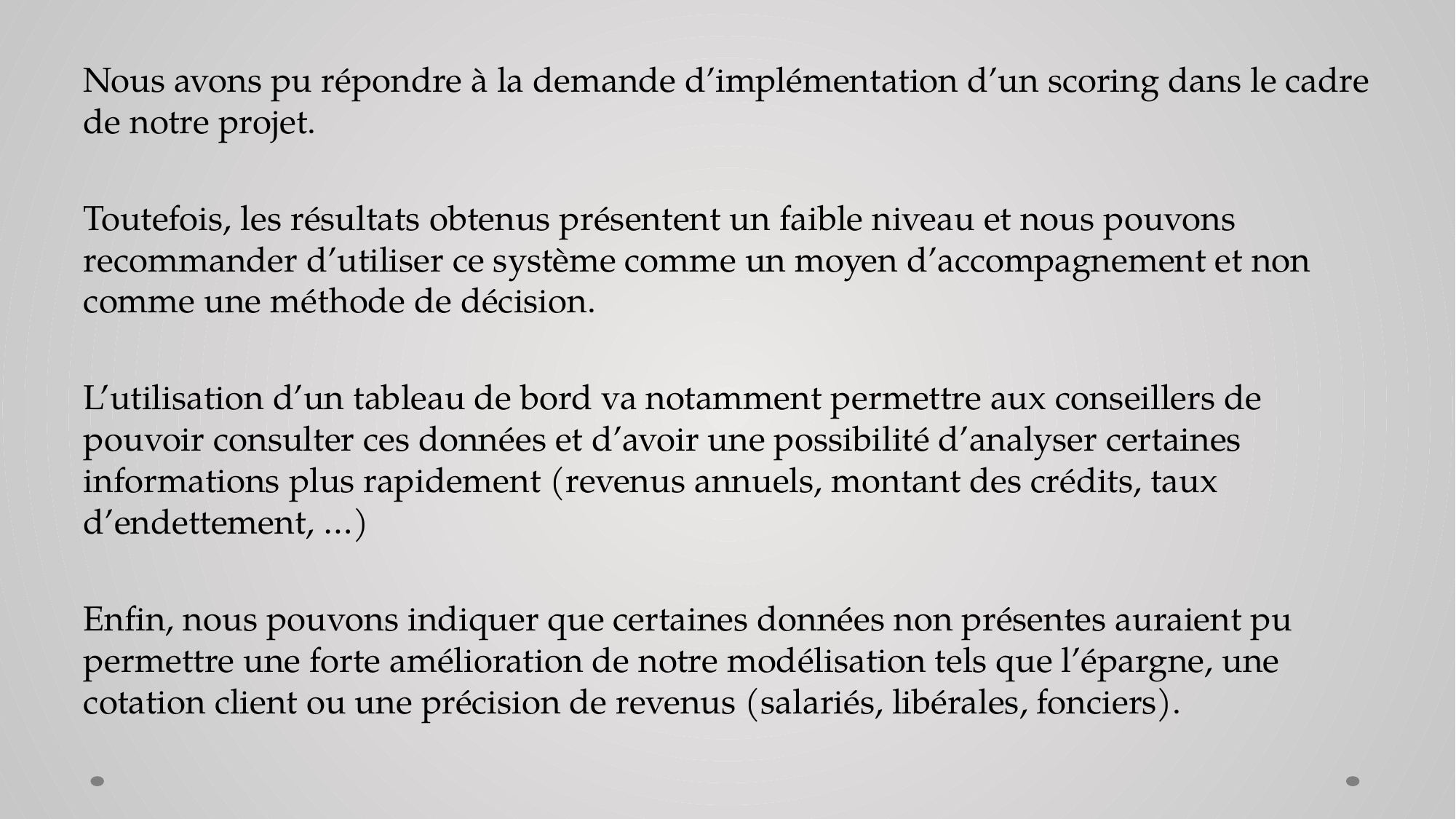

Nous avons pu répondre à la demande d’implémentation d’un scoring dans le cadre de notre projet.

Toutefois, les résultats obtenus présentent un faible niveau et nous pouvons recommander d’utiliser ce système comme un moyen d’accompagnement et non comme une méthode de décision.

L’utilisation d’un tableau de bord va notamment permettre aux conseillers de pouvoir consulter ces données et d’avoir une possibilité d’analyser certaines informations plus rapidement (revenus annuels, montant des crédits, taux d’endettement, …)

Enfin, nous pouvons indiquer que certaines données non présentes auraient pu permettre une forte amélioration de notre modélisation tels que l’épargne, une cotation client ou une précision de revenus (salariés, libérales, fonciers).